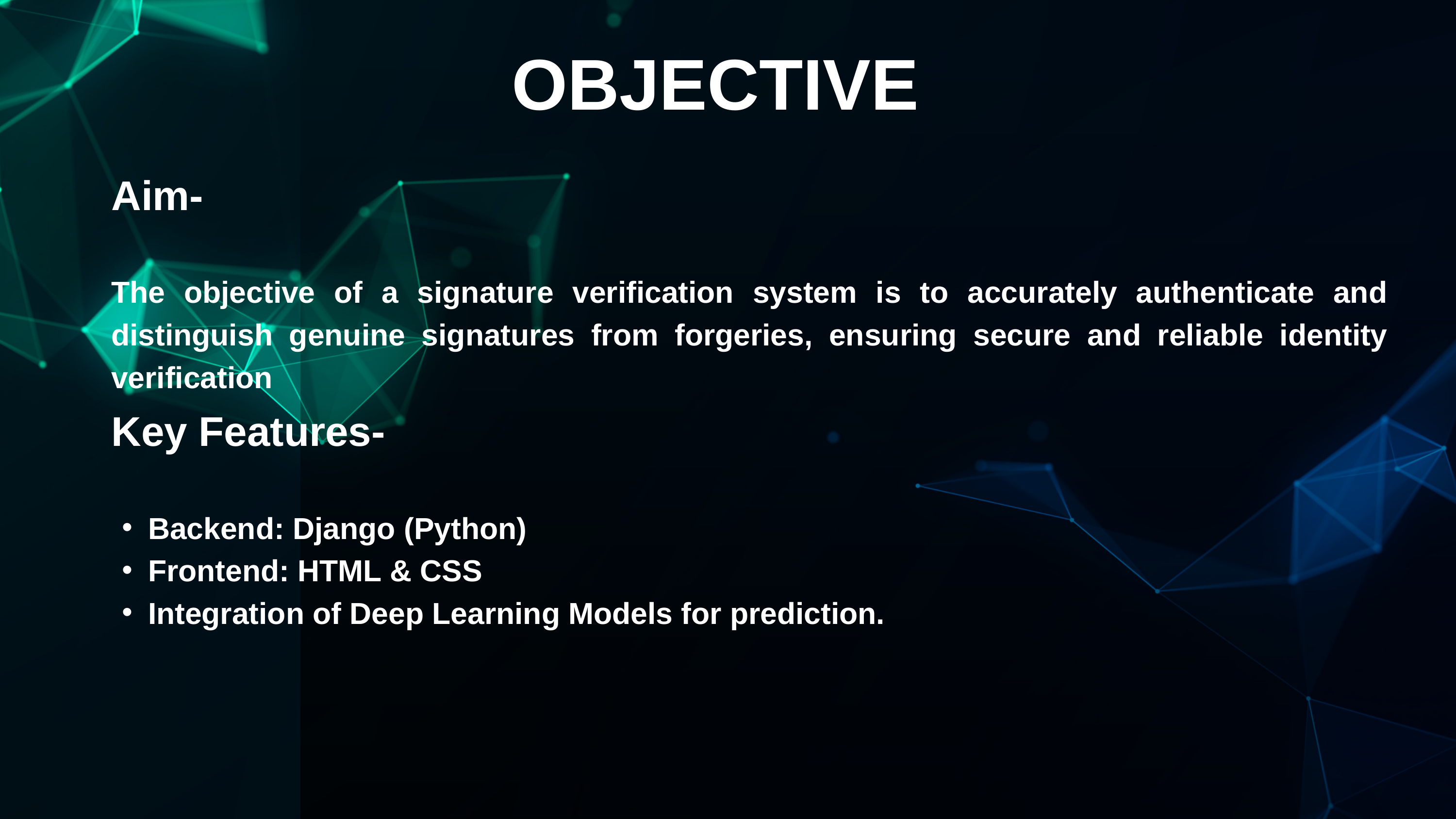

OBJECTIVE
Aim-
The objective of a signature verification system is to accurately authenticate and distinguish genuine signatures from forgeries, ensuring secure and reliable identity verification
Key Features-
Backend: Django (Python)
Frontend: HTML & CSS
Integration of Deep Learning Models for prediction.